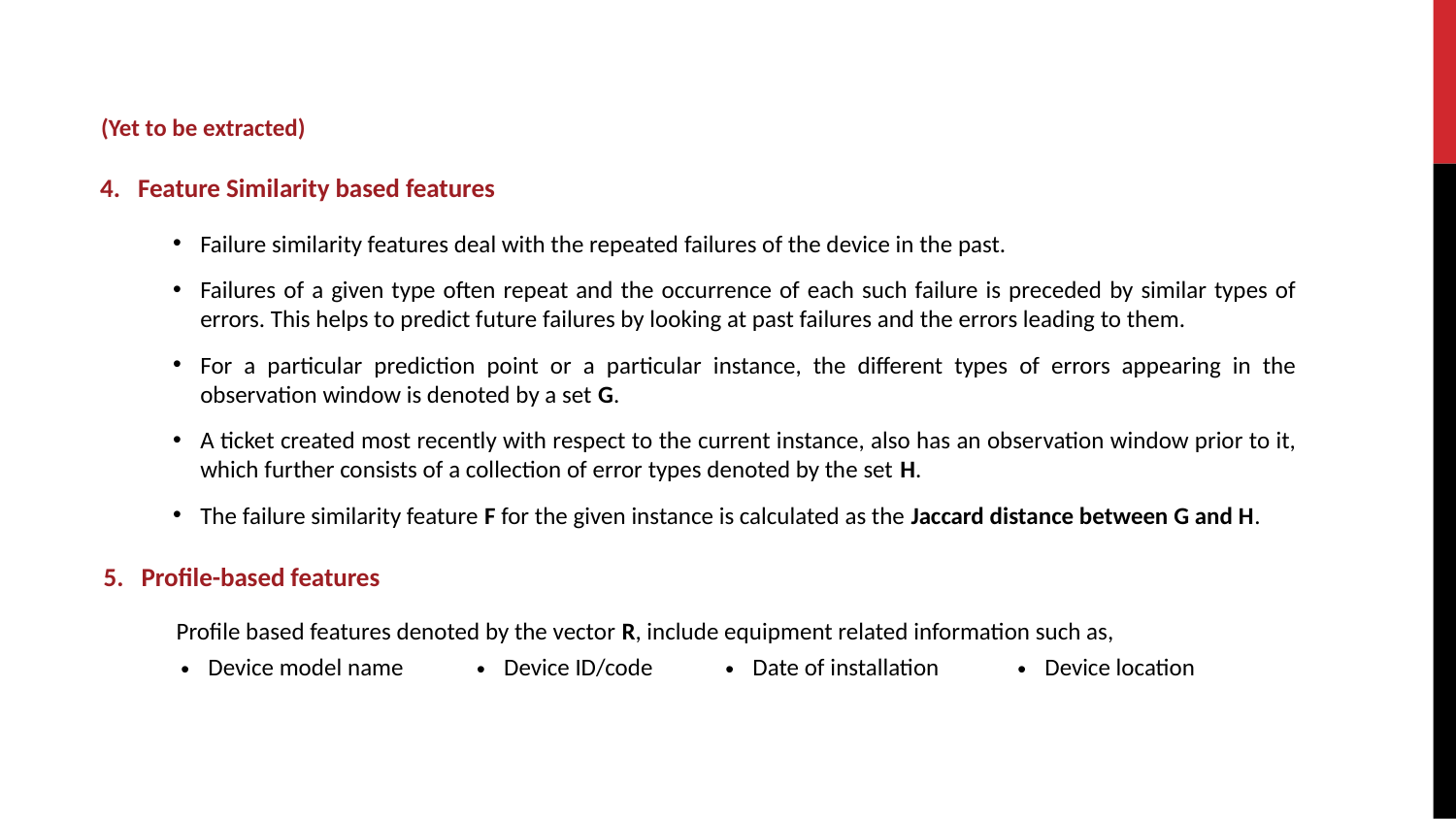

(Yet to be extracted)
4.   Feature Similarity based features

Failure similarity features deal with the repeated failures of the device in the past.

Failures of a given type often repeat and the occurrence of each such failure is preceded by similar types of errors. This helps to predict future failures by looking at past failures and the errors leading to them.

For a particular prediction point or a particular instance, the different types of errors appearing in the observation window is denoted by a set G.

A ticket created most recently with respect to the current instance, also has an observation window prior to it, which further consists of a collection of error types denoted by the set H.

The failure similarity feature F for the given instance is calculated as the Jaccard distance between G and H.
5.   Profile-based features

Profile based features denoted by the vector R, include equipment related information such as,
| Device model name | Device ID/code | Date of installation | Device location |
| --- | --- | --- | --- |